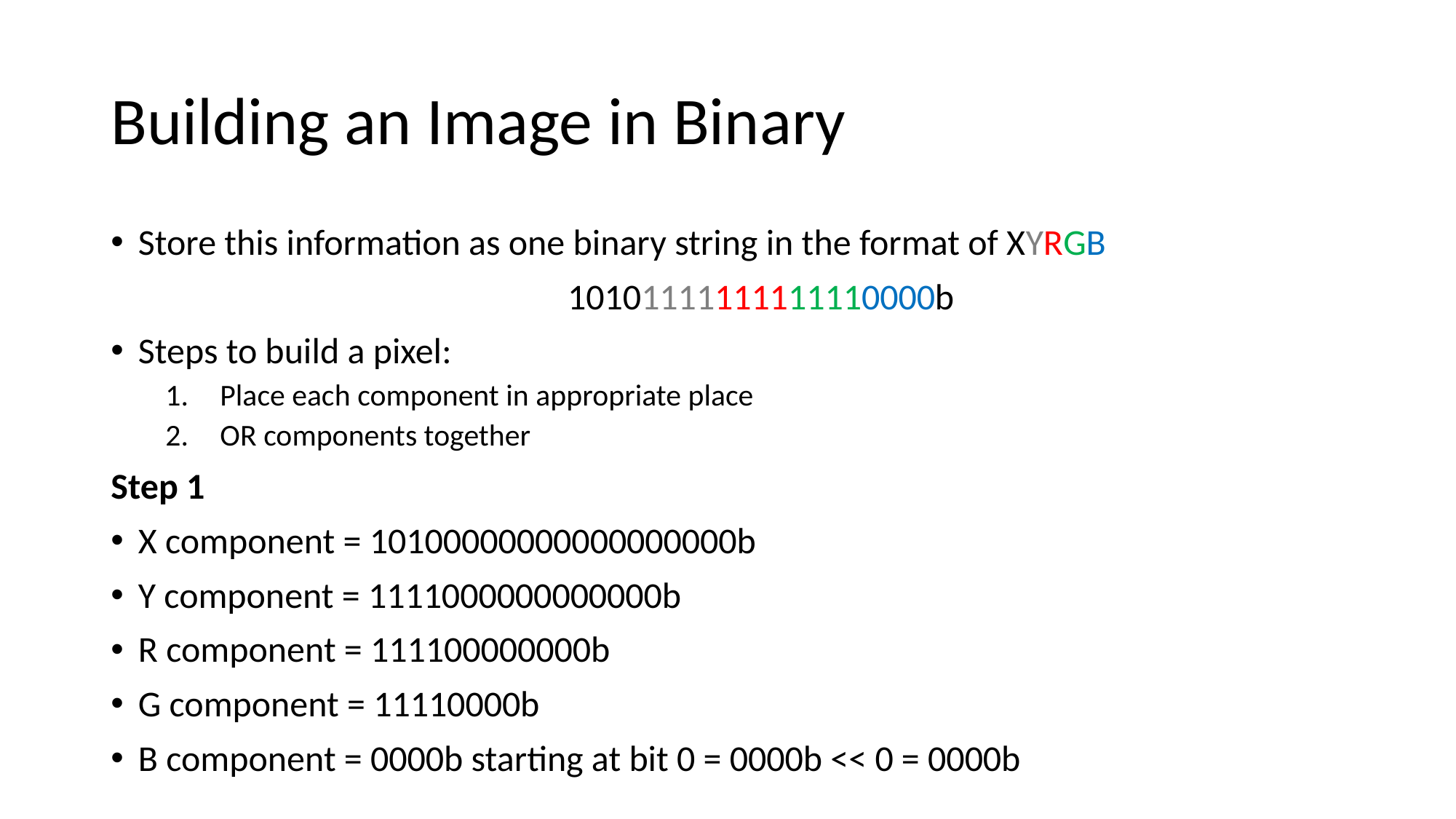

# Building an Image in Binary
Store this information as one binary string in the format of XYRGB
10101111111111110000b
Steps to build a pixel:
Place each component in appropriate place
OR components together
Step 1
X component = 10100000000000000000b
Y component = 1111000000000000b
R component = 111100000000b
G component = 11110000b
B component = 0000b starting at bit 0 = 0000b << 0 = 0000b